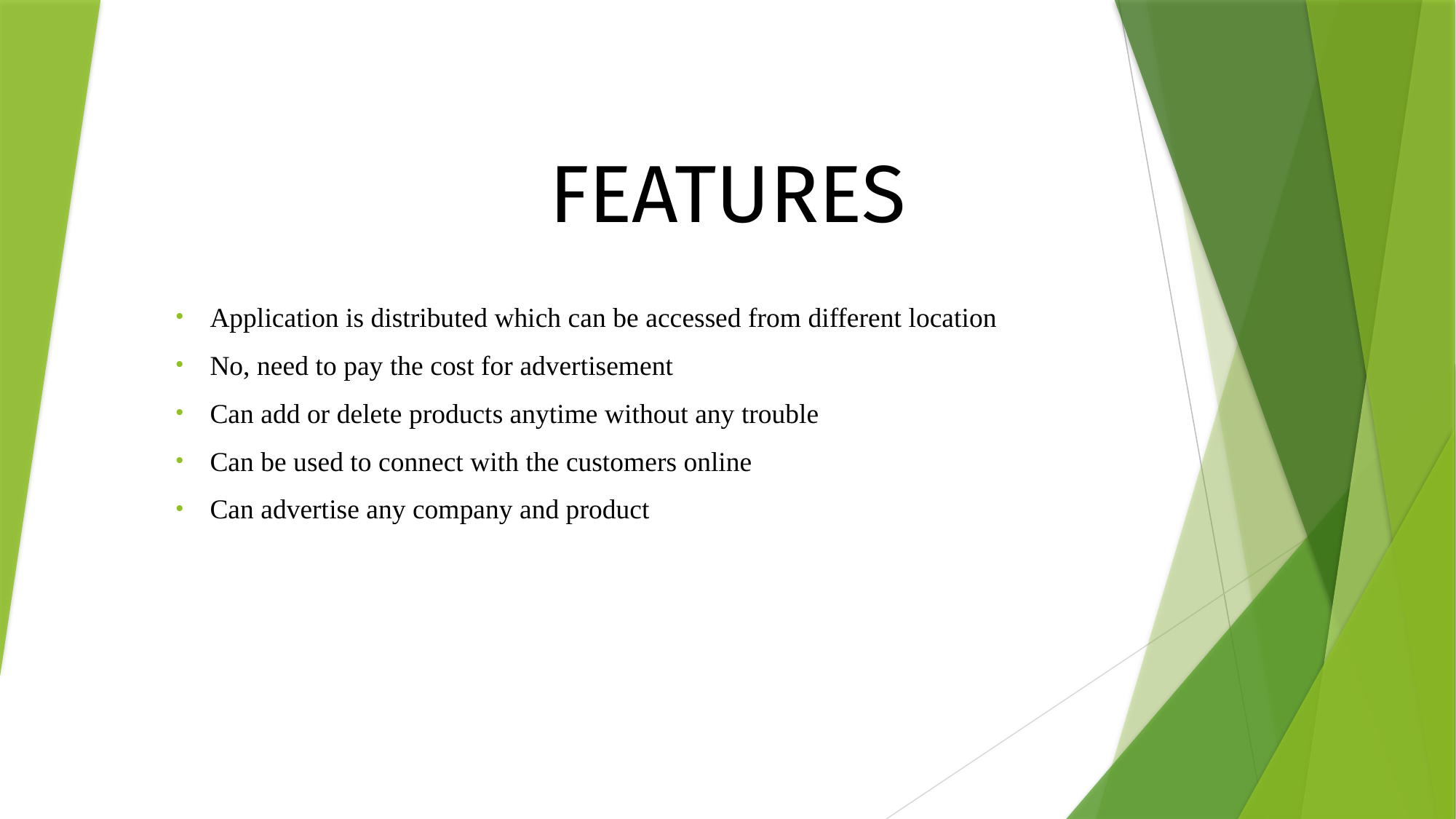

# FEATURES
Application is distributed which can be accessed from different location
No, need to pay the cost for advertisement
Can add or delete products anytime without any trouble
Can be used to connect with the customers online
Can advertise any company and product